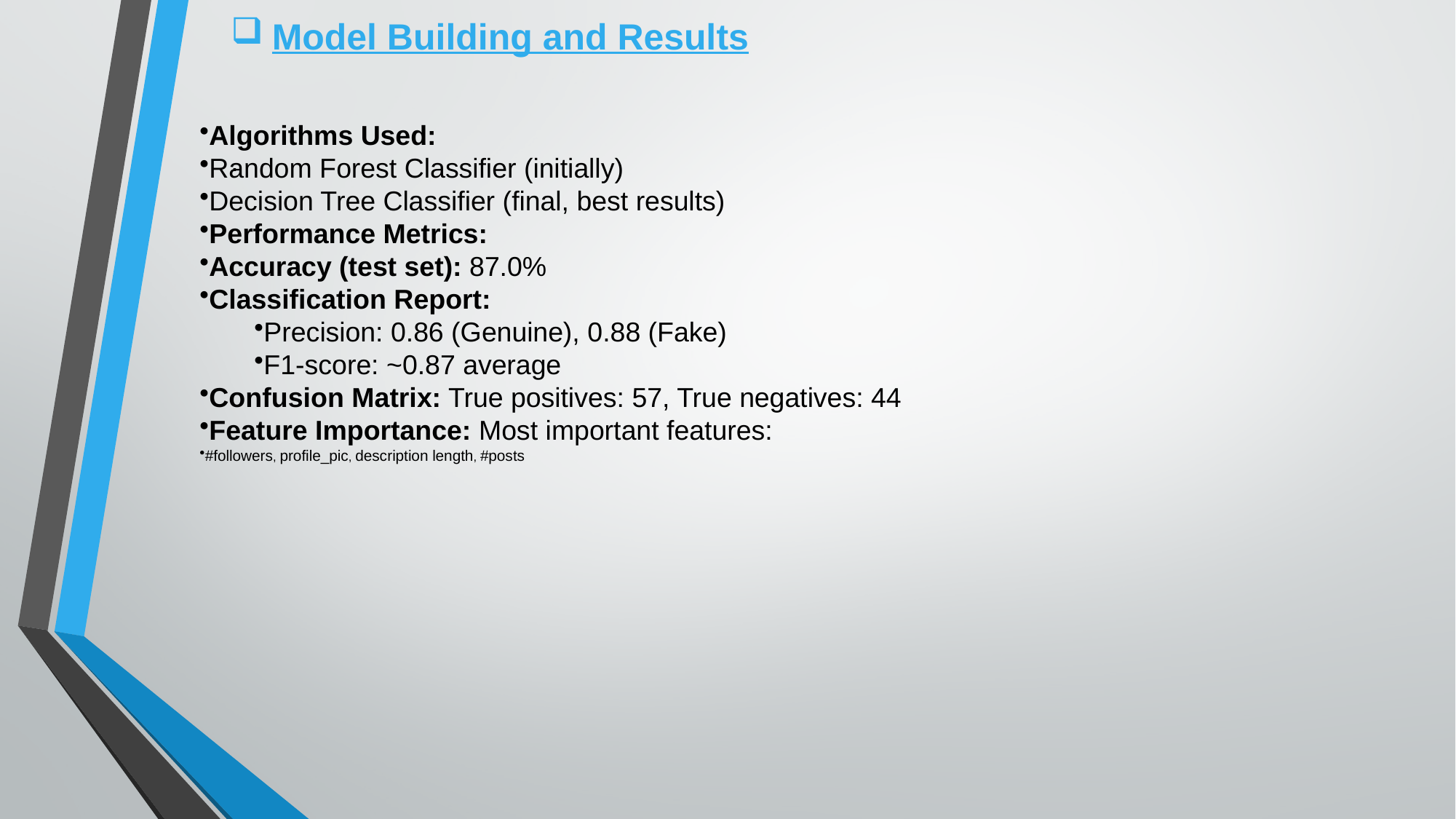

Algorithms Used:
Random Forest Classifier (initially)
Decision Tree Classifier (final, best results)
Performance Metrics:
Accuracy (test set): 87.0%
Classification Report:
Precision: 0.86 (Genuine), 0.88 (Fake)
F1-score: ~0.87 average
Confusion Matrix: True positives: 57, True negatives: 44
Feature Importance: Most important features:
#followers, profile_pic, description length, #posts

Model Building and Results

.